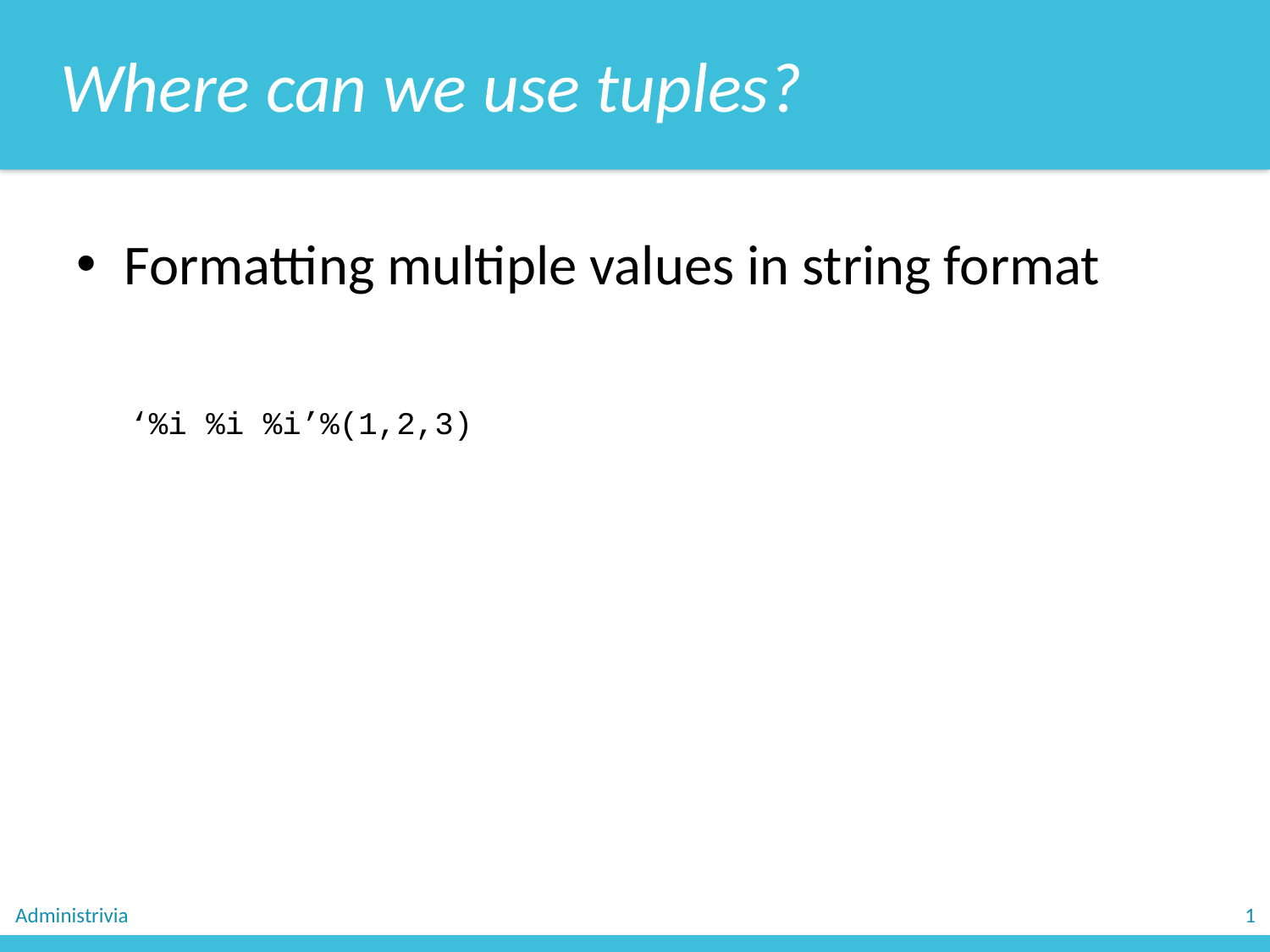

Where can we use tuples?
Formatting multiple values in string format
‘%i %i %i’%(1,2,3)

Administrivia
1